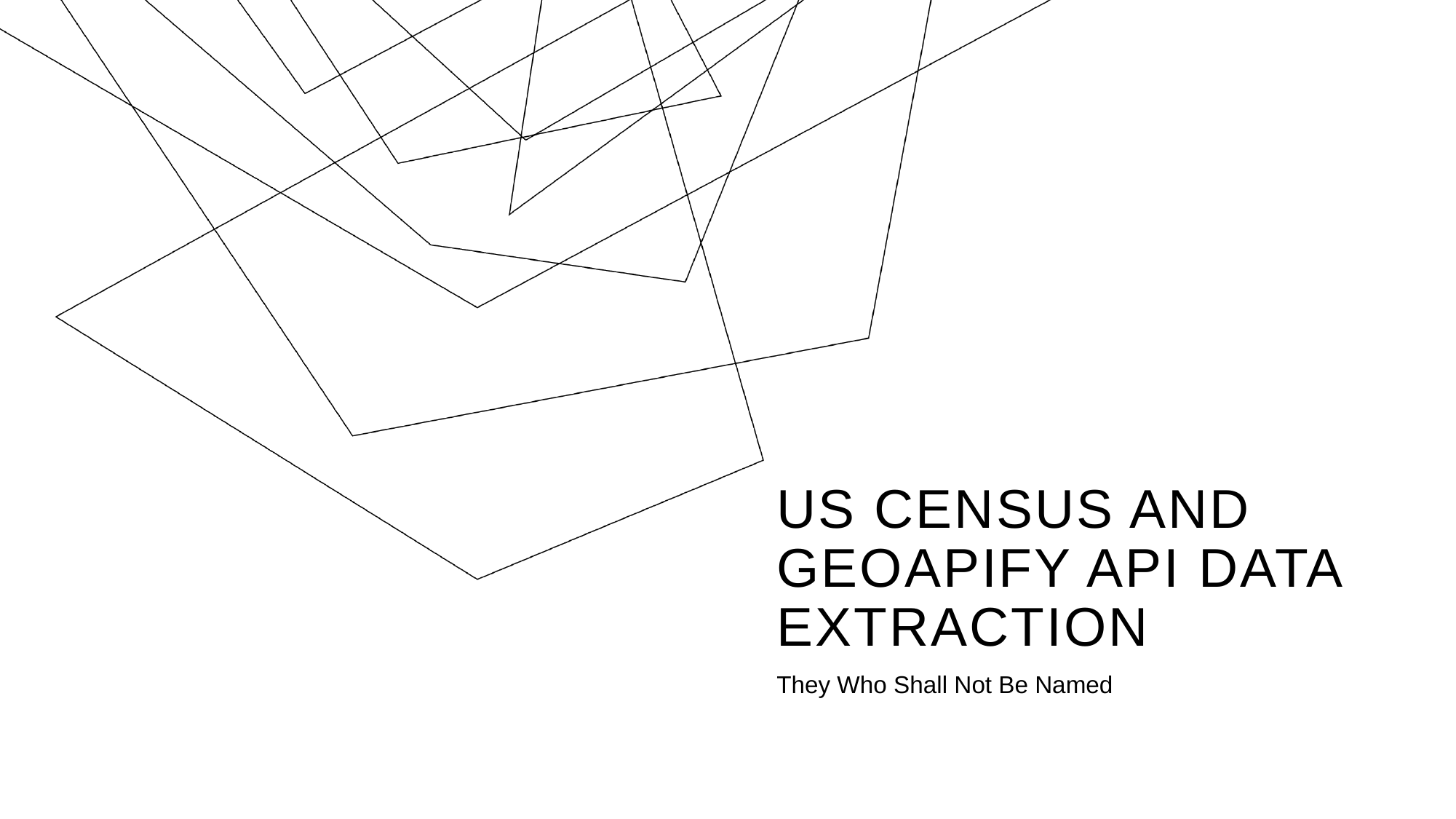

# US Census and Geoapify Api data extraction
They Who Shall Not Be Named